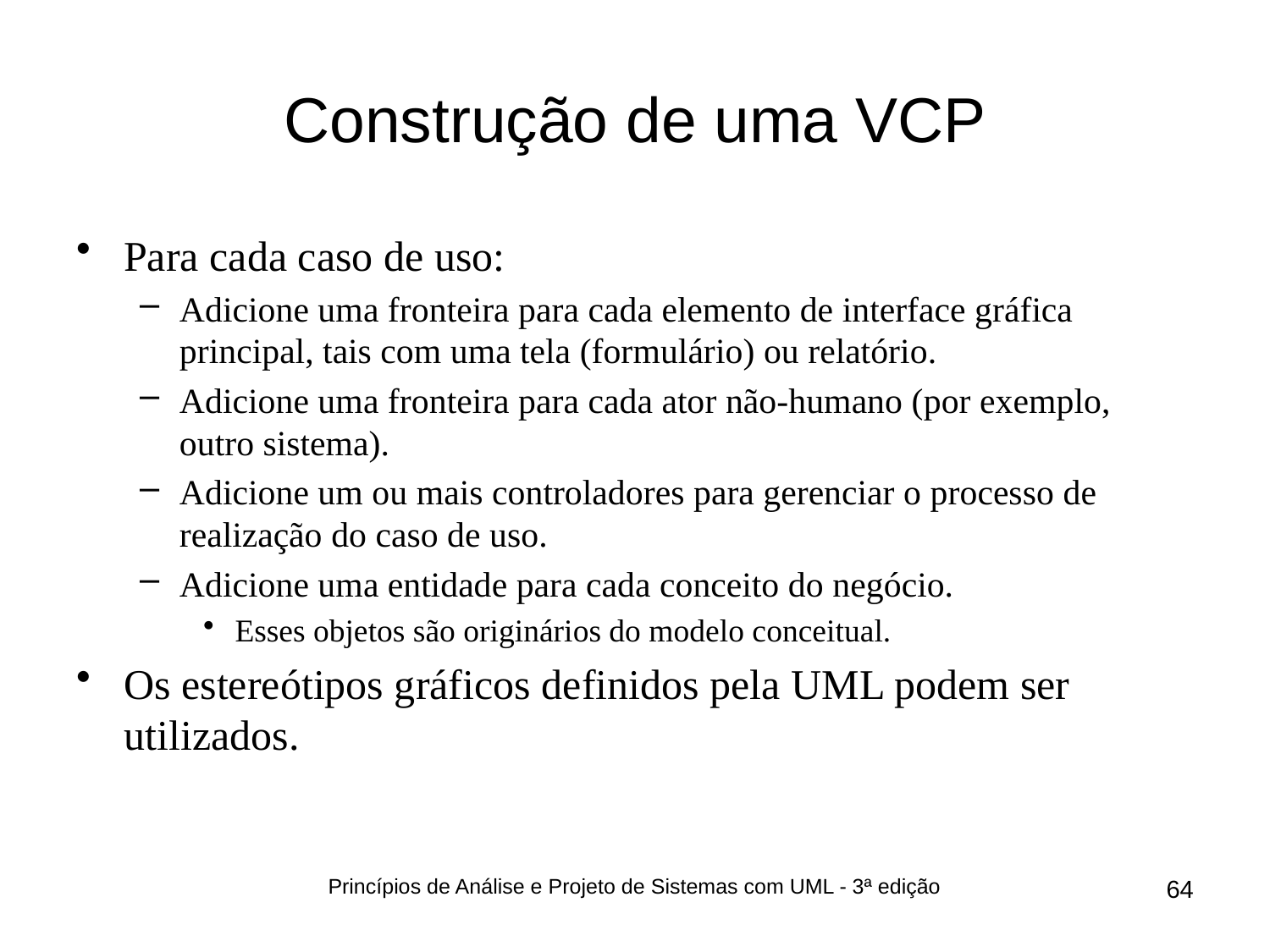

# Construção de uma VCP
Para cada caso de uso:
Adicione uma fronteira para cada elemento de interface gráfica principal, tais com uma tela (formulário) ou relatório.
Adicione uma fronteira para cada ator não-humano (por exemplo, outro sistema).
Adicione um ou mais controladores para gerenciar o processo de realização do caso de uso.
Adicione uma entidade para cada conceito do negócio.
Esses objetos são originários do modelo conceitual.
Os estereótipos gráficos definidos pela UML podem ser utilizados.
Princípios de Análise e Projeto de Sistemas com UML - 3ª edição
64